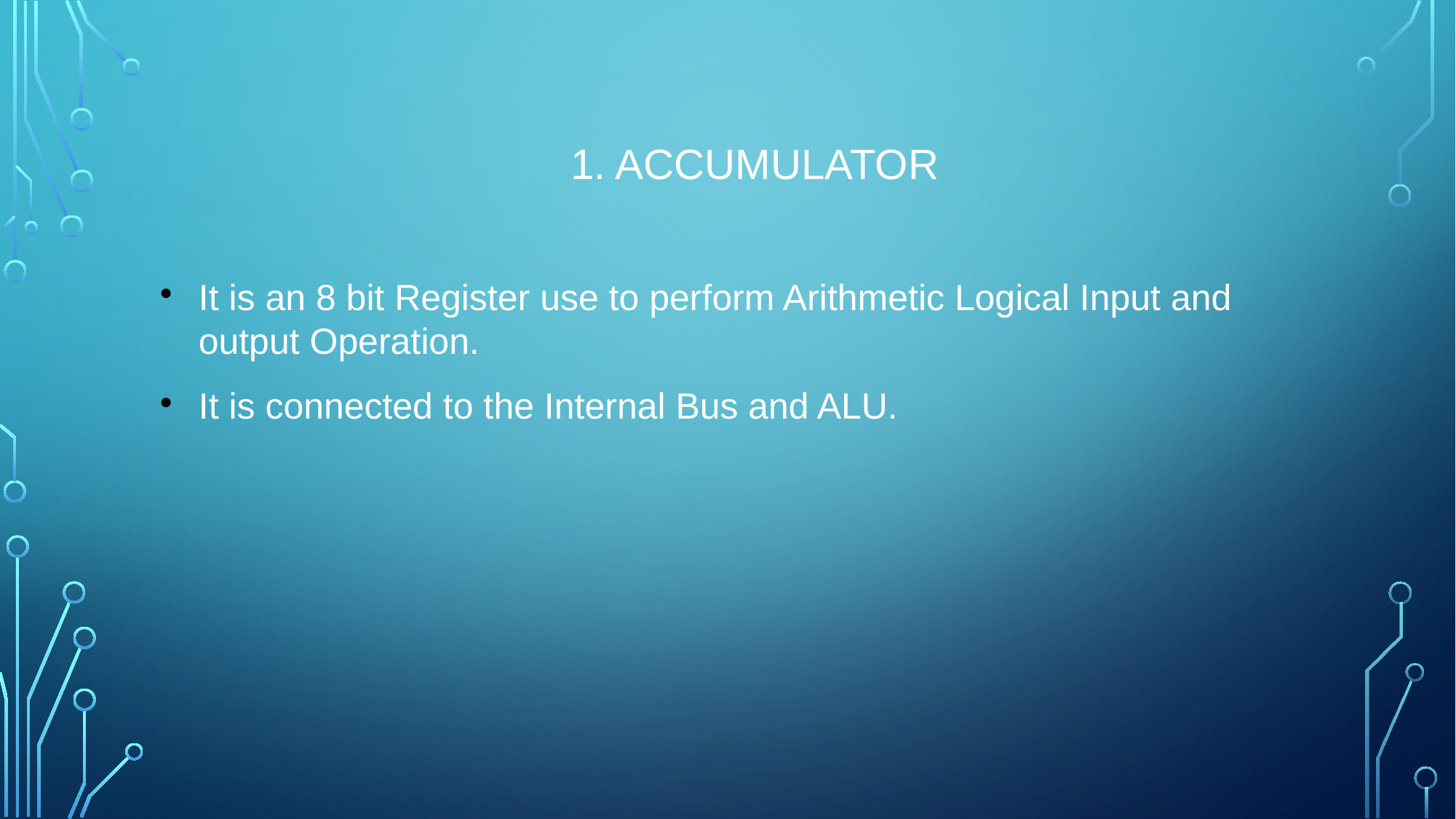

1. ACCUMULATOR
It is an 8 bit Register use to perform Arithmetic Logical Input and output Operation.
It is connected to the Internal Bus and ALU.